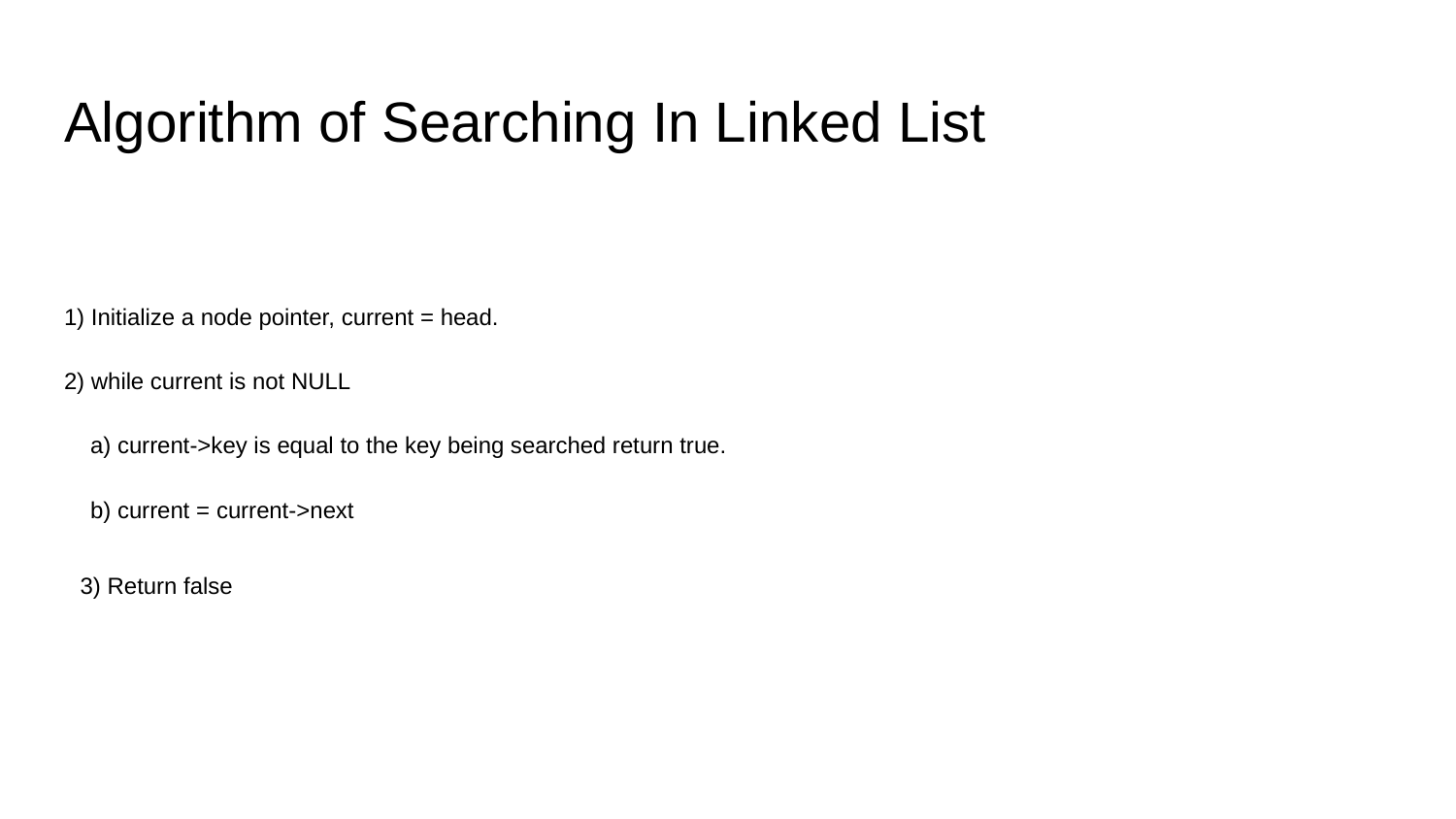

# Algorithm of Searching In Linked List
1) Initialize a node pointer, current = head.
2) while current is not NULL
    a) current->key is equal to the key being searched return true.
    b) current = current->next
3) Return false